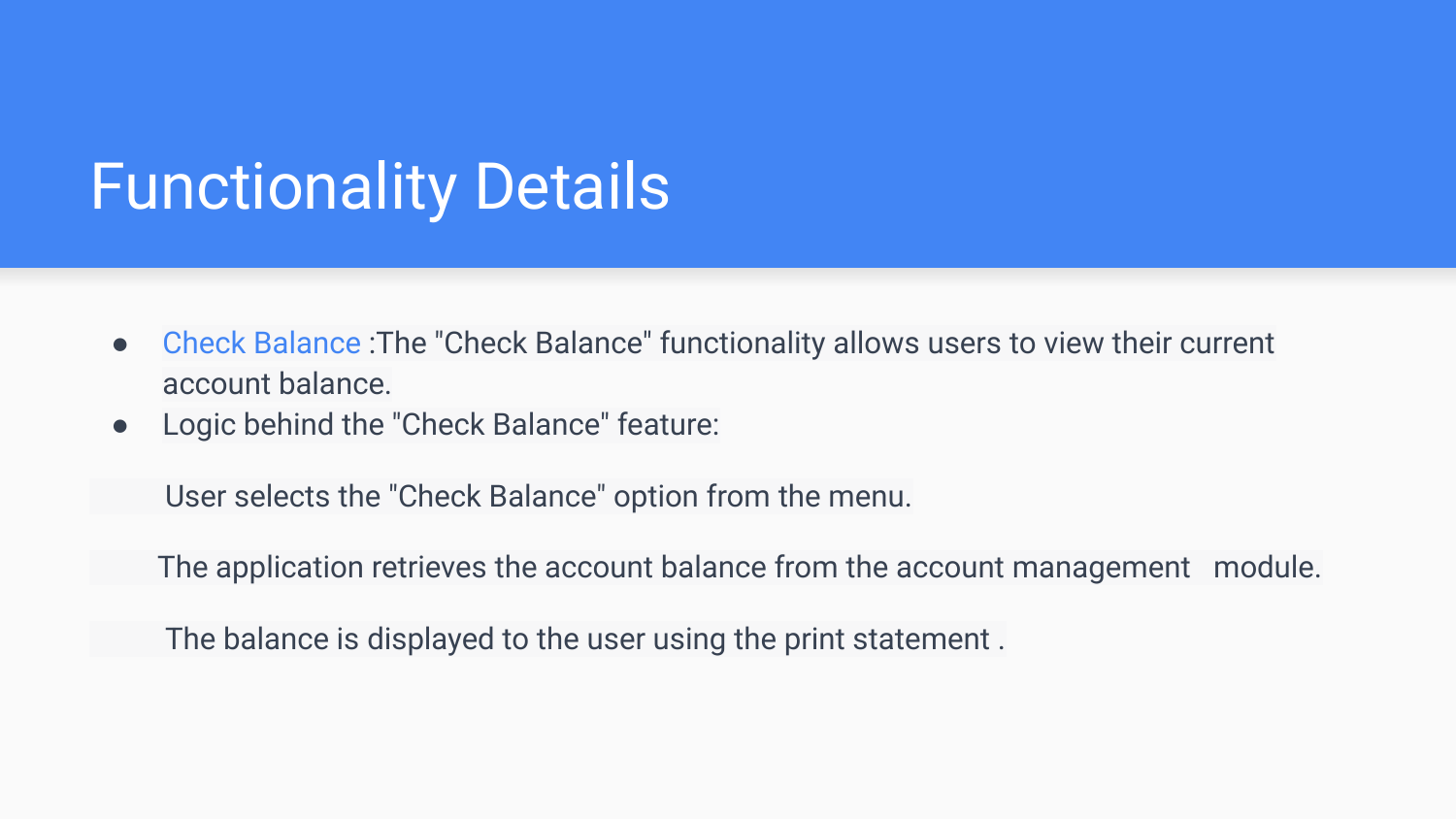

# Functionality Details
Check Balance :The "Check Balance" functionality allows users to view their current account balance.
Logic behind the "Check Balance" feature:
          User selects the "Check Balance" option from the menu.
         The application retrieves the account balance from the account management   module.
          The balance is displayed to the user using the print statement .